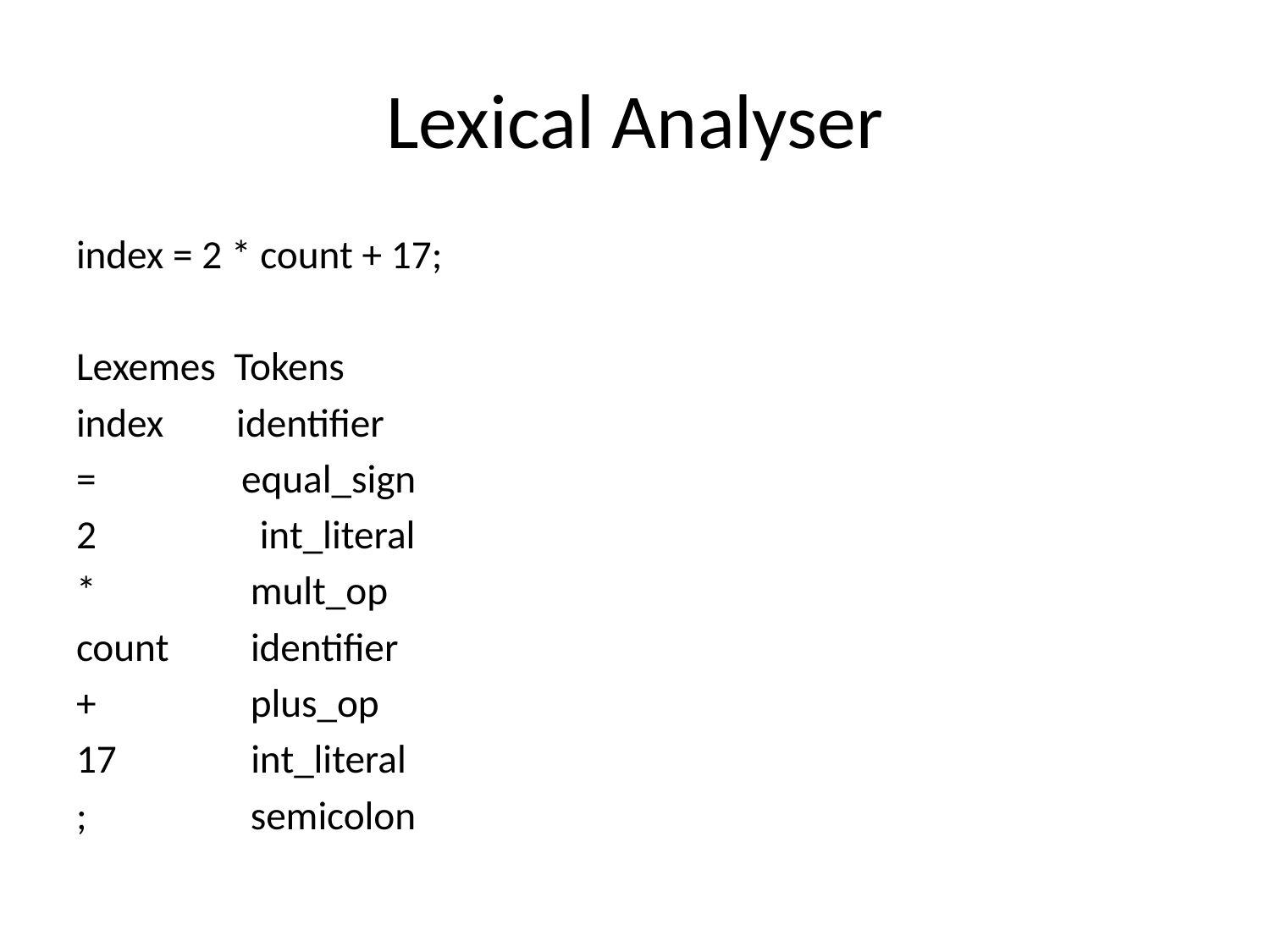

# Lexical Analyser
index = 2 * count + 17;

Lexemes  Tokens
index        identifier
=                equal_sign
             int_literal
*                 mult_op
count         identifier
+                 plus_op
            int_literal
;                  semicolon